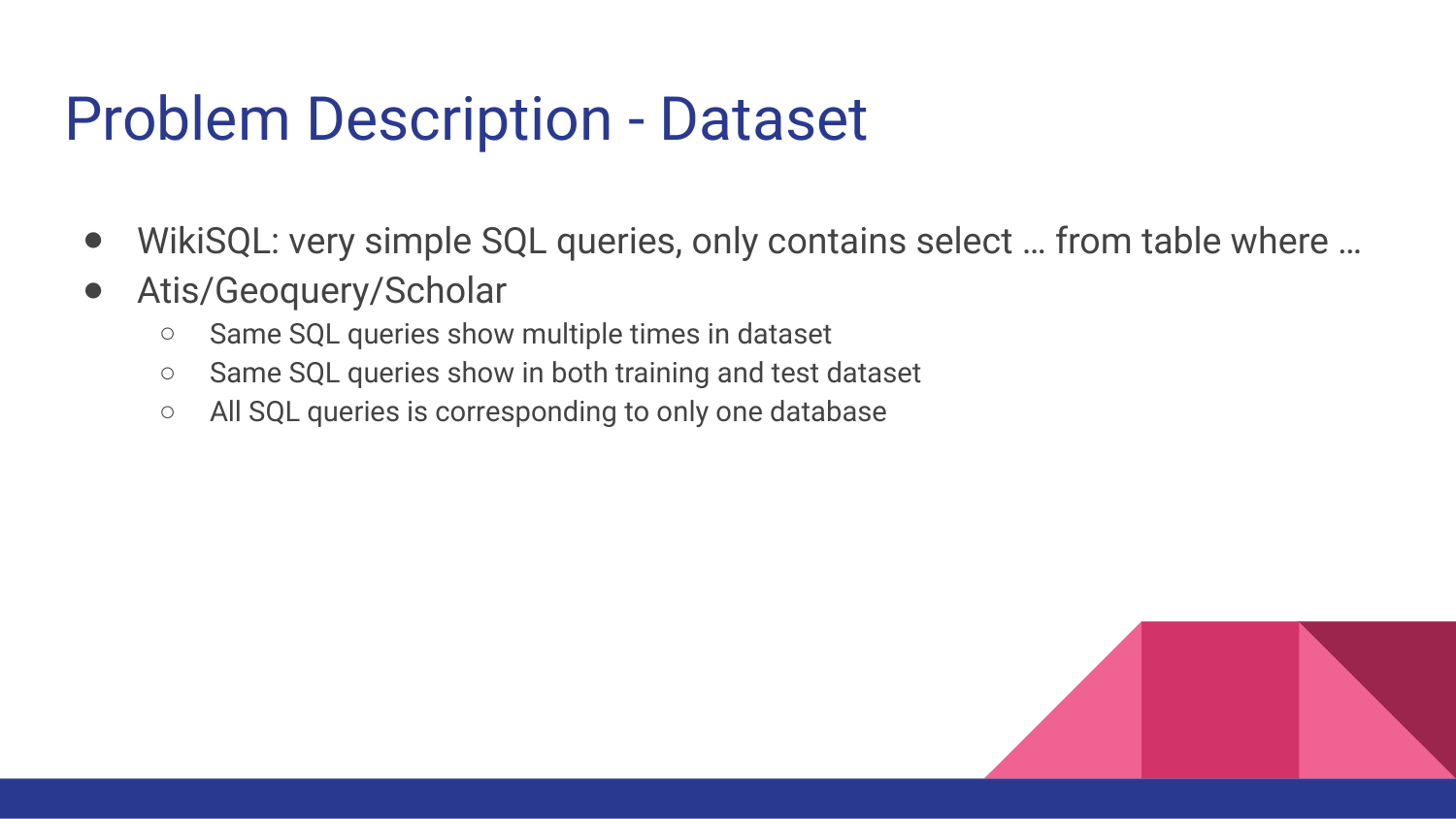

# Problem Description - Dataset
WikiSQL: very simple SQL queries, only contains select … from table where …
Atis/Geoquery/Scholar
Same SQL queries show multiple times in dataset
Same SQL queries show in both training and test dataset
All SQL queries is corresponding to only one database